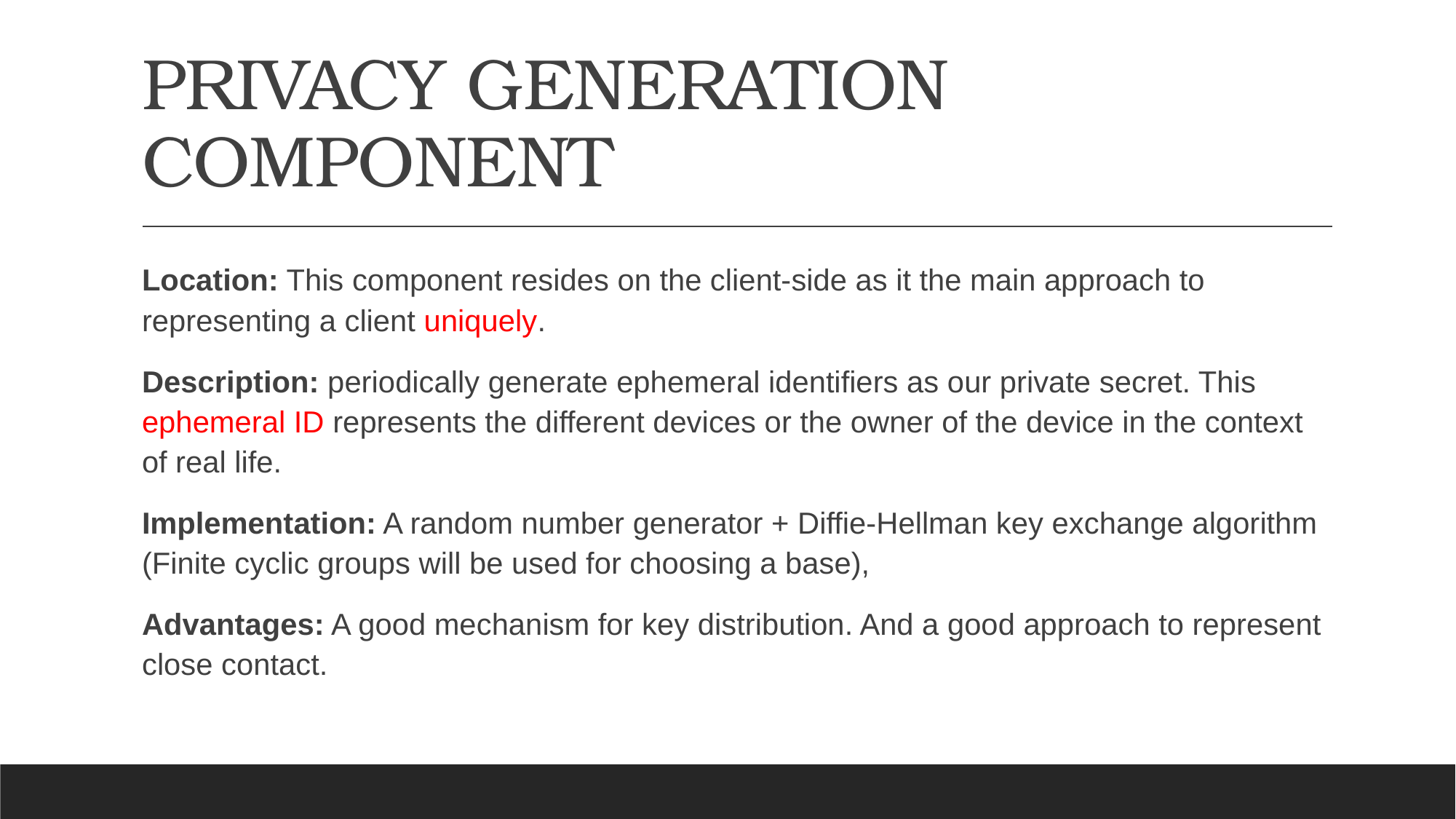

# PRIVACY GENERATION COMPONENT
Location: This component resides on the client-side as it the main approach to representing a client uniquely.
Description: periodically generate ephemeral identifiers as our private secret. This ephemeral ID represents the different devices or the owner of the device in the context of real life.
Implementation: A random number generator + Diffie-Hellman key exchange algorithm (Finite cyclic groups will be used for choosing a base),
Advantages: A good mechanism for key distribution. And a good approach to represent close contact.